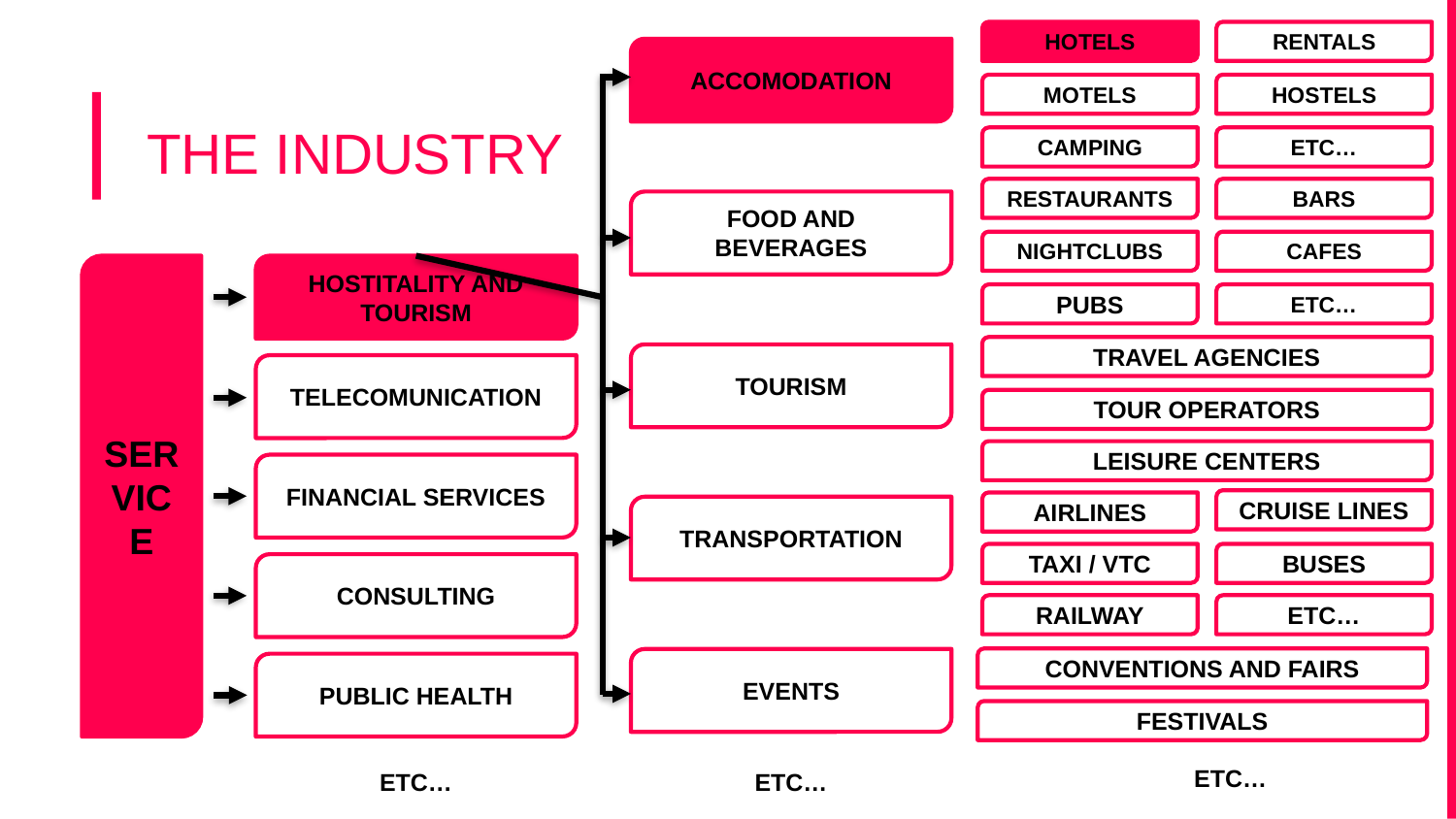

HOTELS
RENTALS
ACCOMODATION
MOTELS
HOSTELS
# THE INDUSTRY
CAMPING
ETC…
RESTAURANTS
BARS
FOOD AND BEVERAGES
NIGHTCLUBS
CAFES
SERVICE
HOSTITALITY AND TOURISM
PUBS
ETC…
TRAVEL AGENCIES
TOURISM
TELECOMUNICATION
TOUR OPERATORS
LEISURE CENTERS
FINANCIAL SERVICES
CRUISE LINES
AIRLINES
TRANSPORTATION
TAXI / VTC
BUSES
CONSULTING
RAILWAY
ETC…
CONVENTIONS AND FAIRS
EVENTS
PUBLIC HEALTH
FESTIVALS
ETC…

ETC…

ETC…